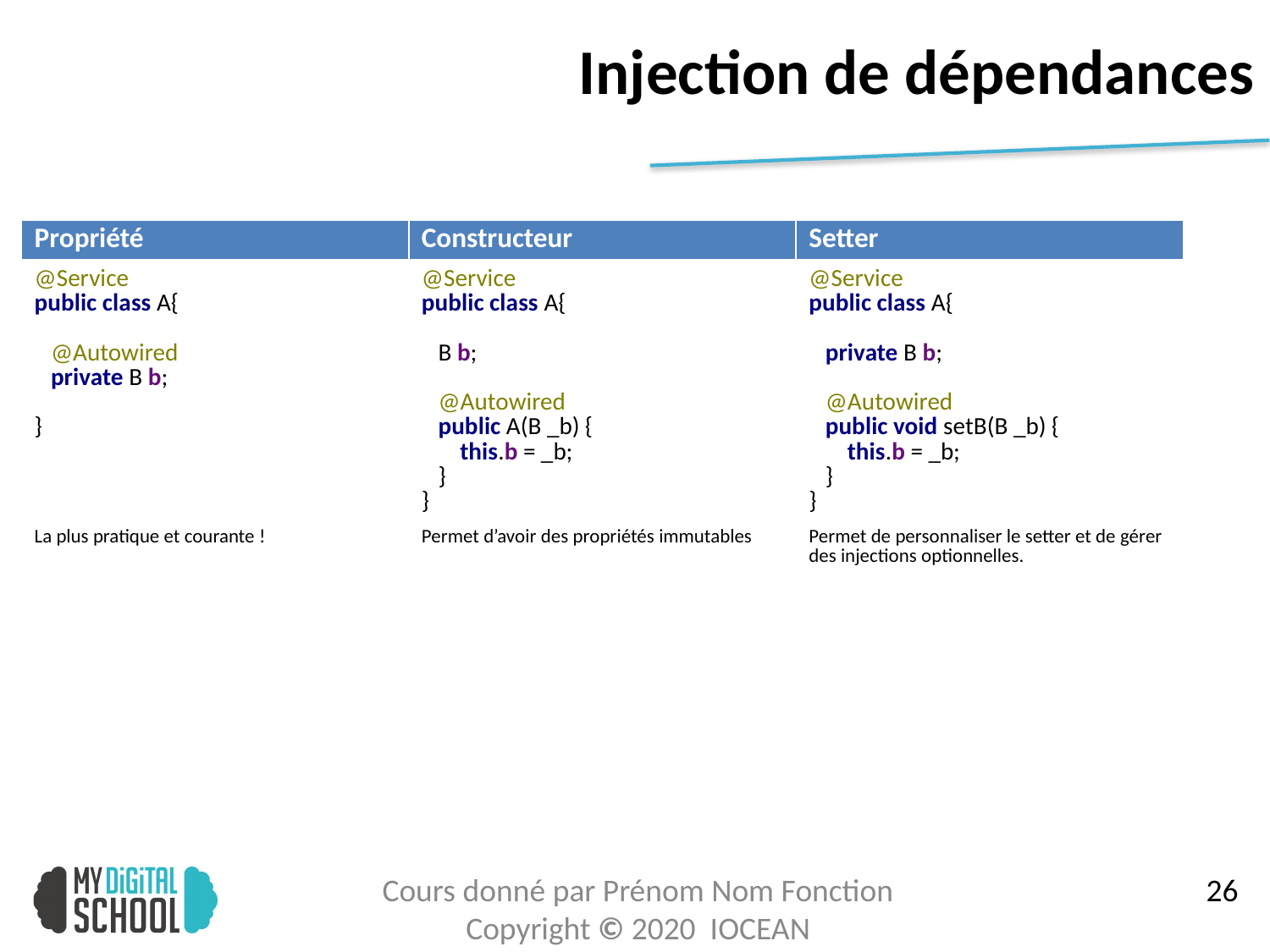

# Injection de dépendances
| Propriété | Constructeur | Setter |
| --- | --- | --- |
| @Service public class A{ @Autowired private B b; } | @Service public class A{ B b; @Autowired public A(B \_b) { this.b = \_b; } } | @Service public class A{ private B b; @Autowired public void setB(B \_b) { this.b = \_b; } } |
| La plus pratique et courante ! | Permet d’avoir des propriétés immutables | Permet de personnaliser le setter et de gérer des injections optionnelles. |
26